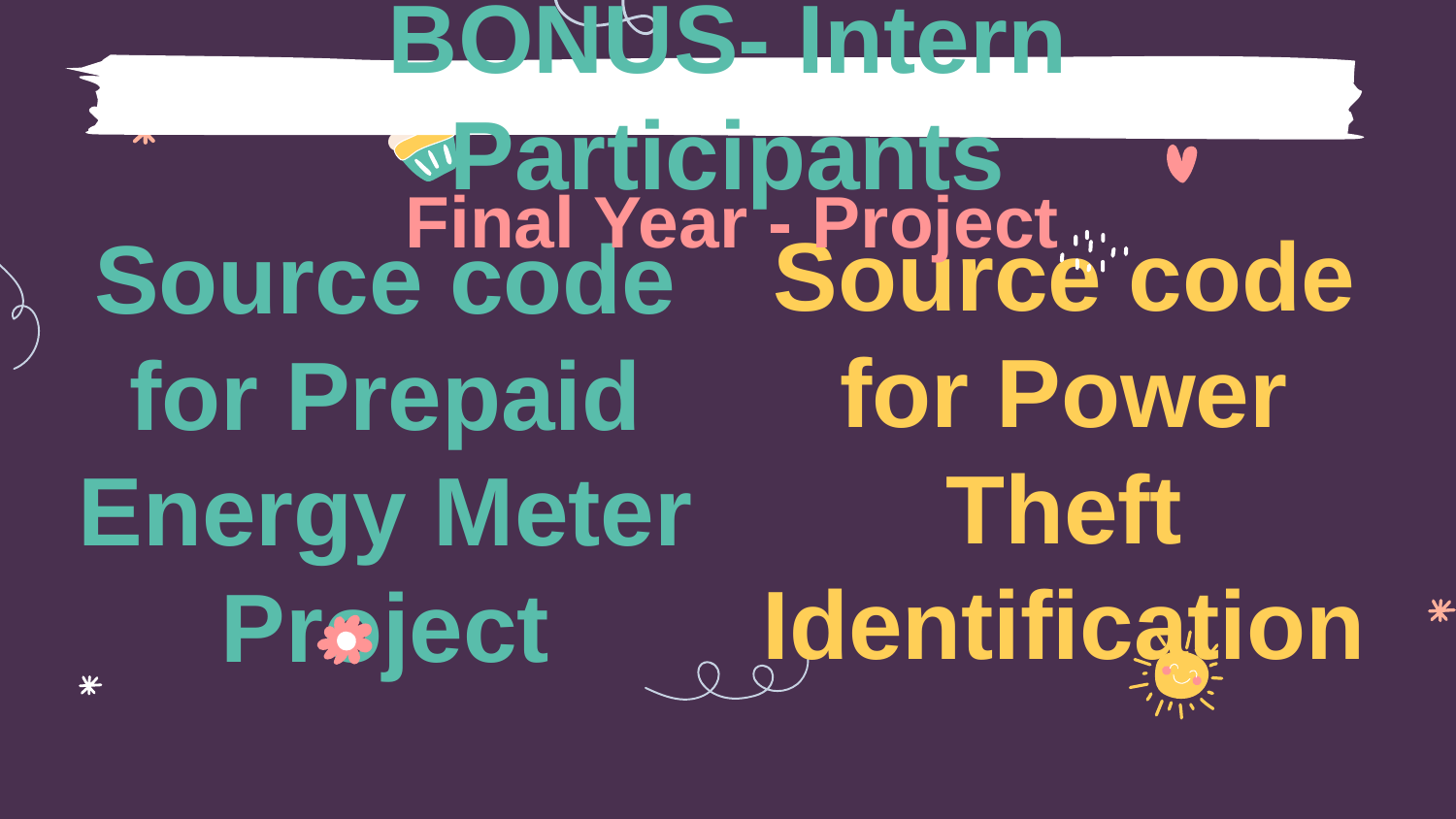

BONUS- Intern Participants

Final Year - Project

Source code for Power Theft Identification
# Source code for Prepaid Energy Meter Project